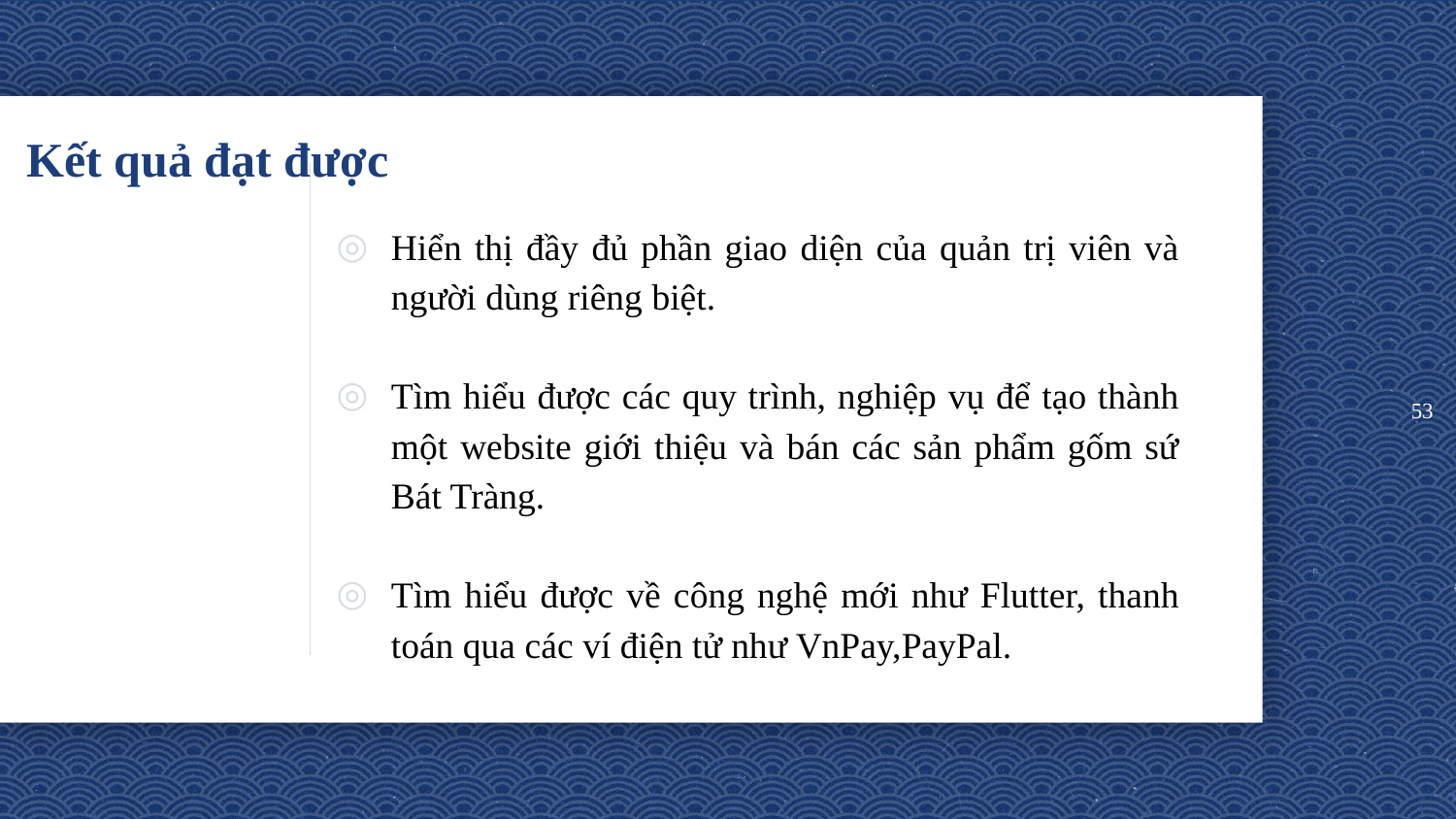

53
# Kết quả đạt được
Hiển thị đầy đủ phần giao diện của quản trị viên và người dùng riêng biệt.

Tìm hiểu được các quy trình, nghiệp vụ để tạo thành một website giới thiệu và bán các sản phẩm gốm sứ Bát Tràng.

Tìm hiểu được về công nghệ mới như Flutter, thanh toán qua các ví điện tử như VnPay,PayPal.